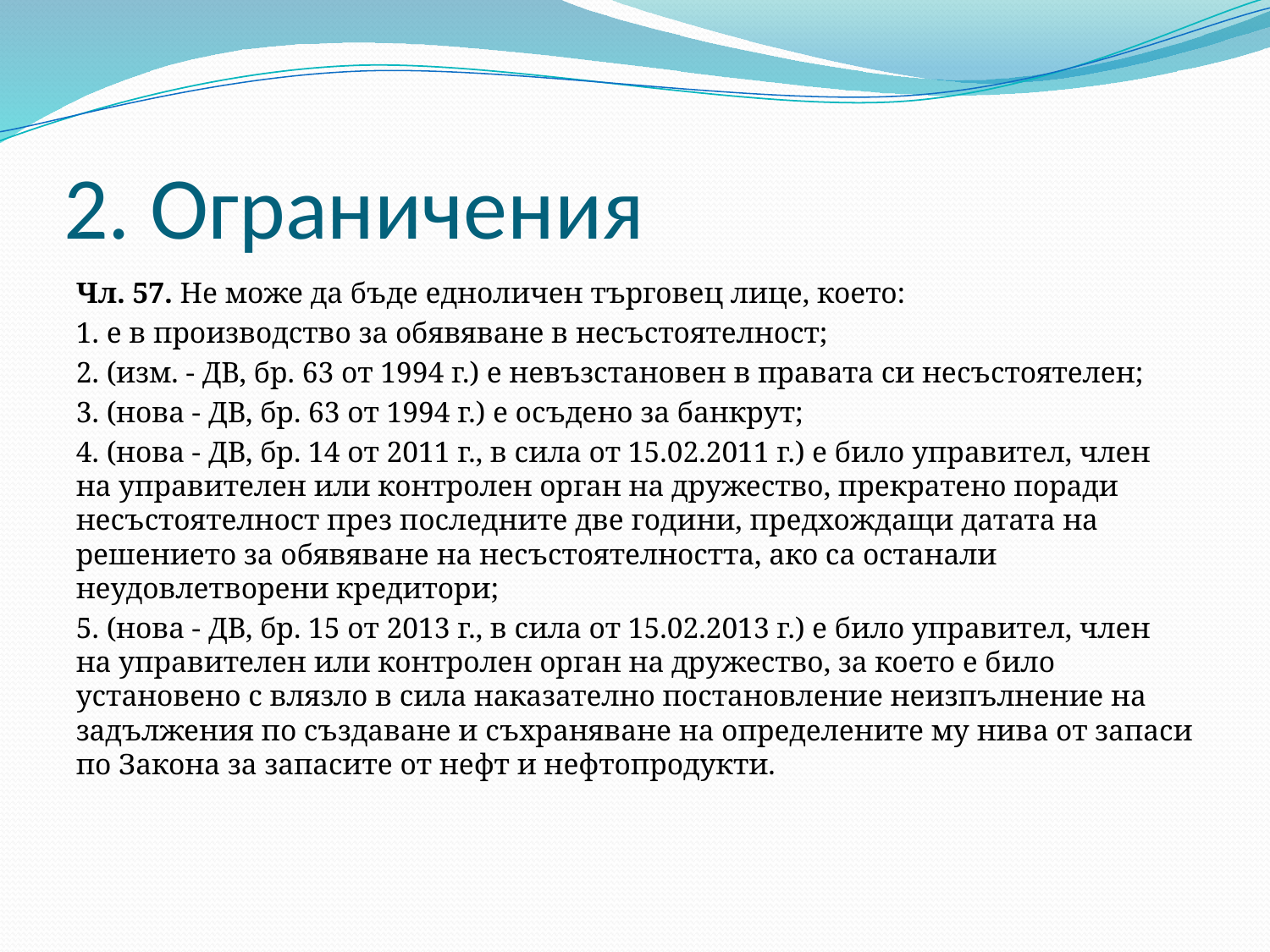

# 2. Ограничения
Чл. 57. Не може да бъде едноличен търговец лице, което:
1. е в производство за обявяване в несъстоятелност;
2. (изм. - ДВ, бр. 63 от 1994 г.) е невъзстановен в правата си несъстоятелен;
3. (нова - ДВ, бр. 63 от 1994 г.) е осъдено за банкрут;
4. (нова - ДВ, бр. 14 от 2011 г., в сила от 15.02.2011 г.) е било управител, член на управителен или контролен орган на дружество, прекратено поради несъстоятелност през последните две години, предхождащи датата на решението за обявяване на несъстоятелността, ако са останали неудовлетворени кредитори;
5. (нова - ДВ, бр. 15 от 2013 г., в сила от 15.02.2013 г.) е било управител, член на управителен или контролен орган на дружество, за което е било установено с влязло в сила наказателно постановление неизпълнение на задължения по създаване и съхраняване на определените му нива от запаси по Закона за запасите от нефт и нефтопродукти.